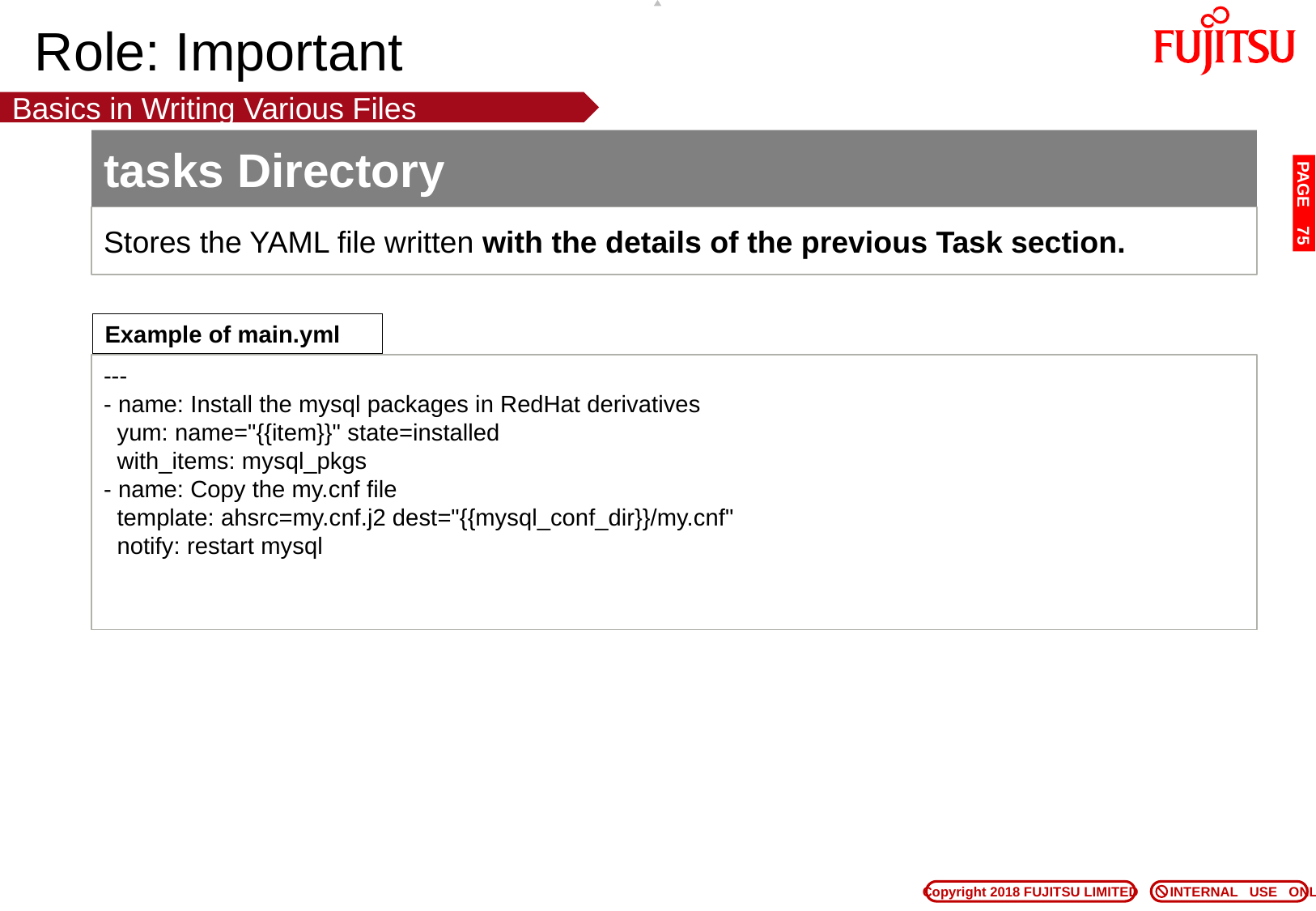

# Role: Important
Basics in Writing Various Files
tasks Directory
PAGE    75
Stores the YAML file written with the details of the previous Task section.
Example of main.yml
---
- name: Install the mysql packages in RedHat derivatives
  yum: name="{{item}}" state=installed
  with_items: mysql_pkgs
- name: Copy the my.cnf file
  template: ahsrc=my.cnf.j2 dest="{{mysql_conf_dir}}/my.cnf"
  notify: restart mysql